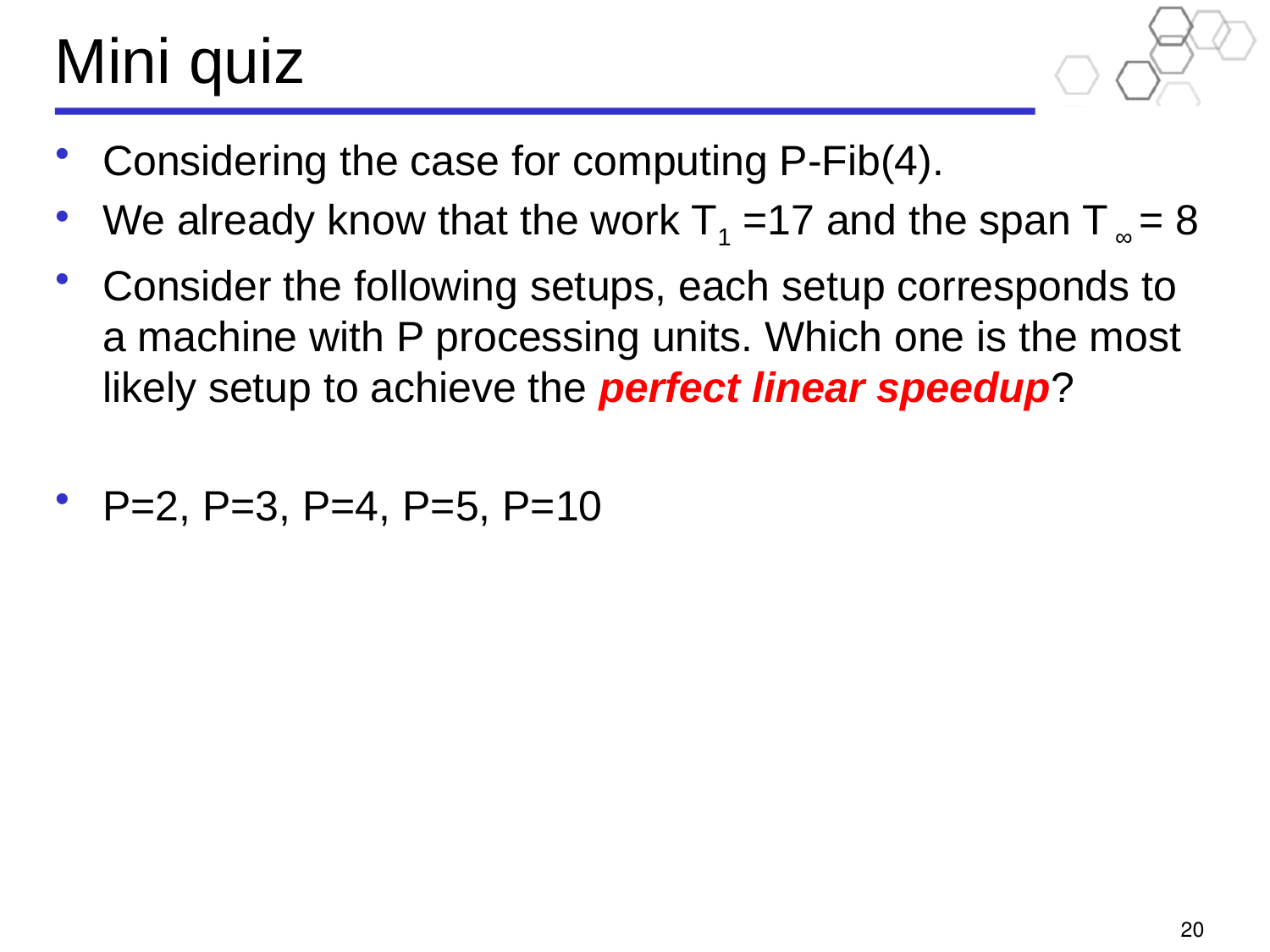

# Mini quiz
Considering the case for computing P-Fib(4).
We already know that the work T1 =17 and the span T ∞ = 8
Consider the following setups, each setup corresponds to a machine with P processing units. Which one is the most likely setup to achieve the perfect linear speedup?

P=2, P=3, P=4, P=5, P=10
20